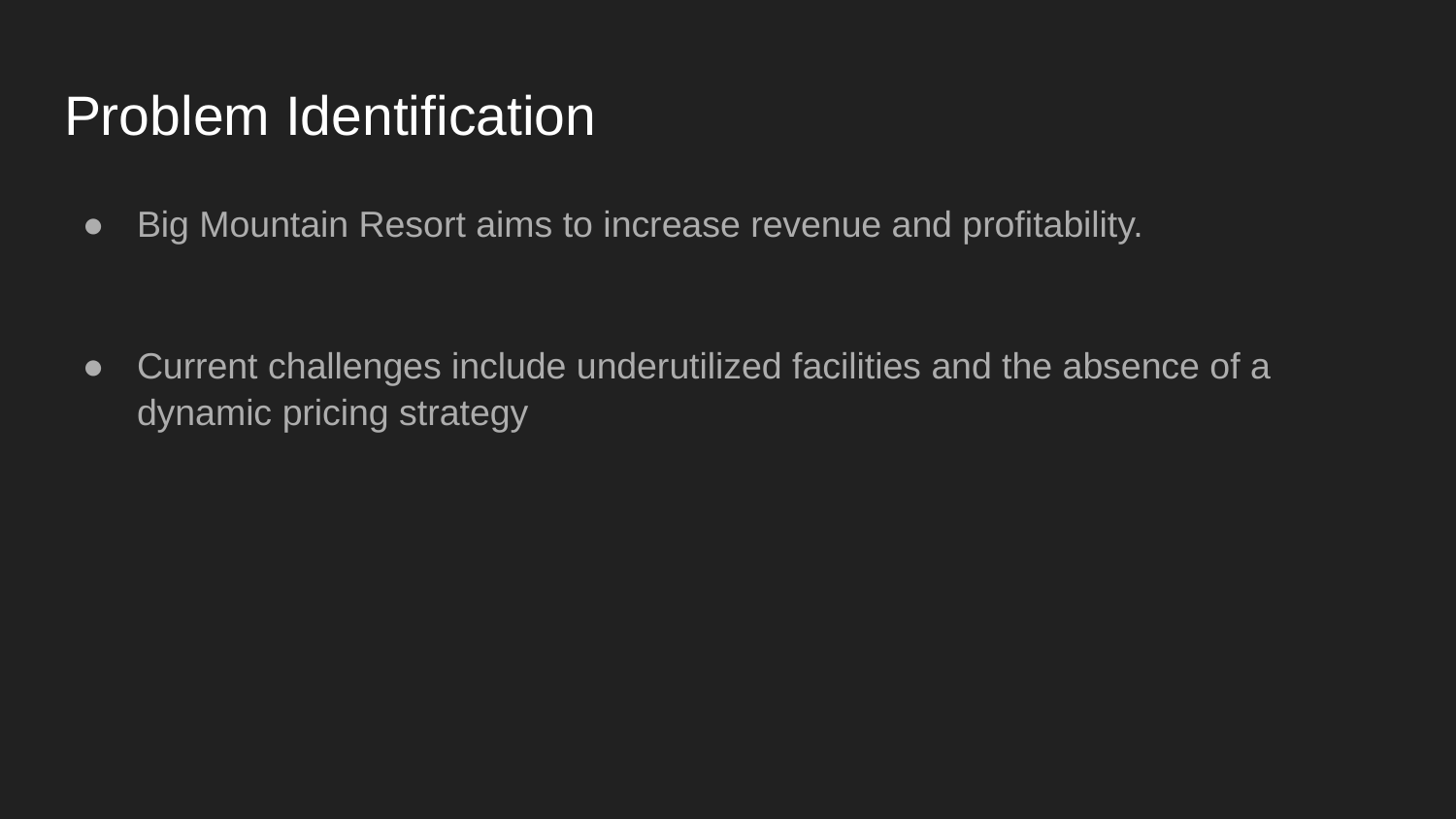

# Problem Identification
Big Mountain Resort aims to increase revenue and profitability.

Current challenges include underutilized facilities and the absence of a dynamic pricing strategy